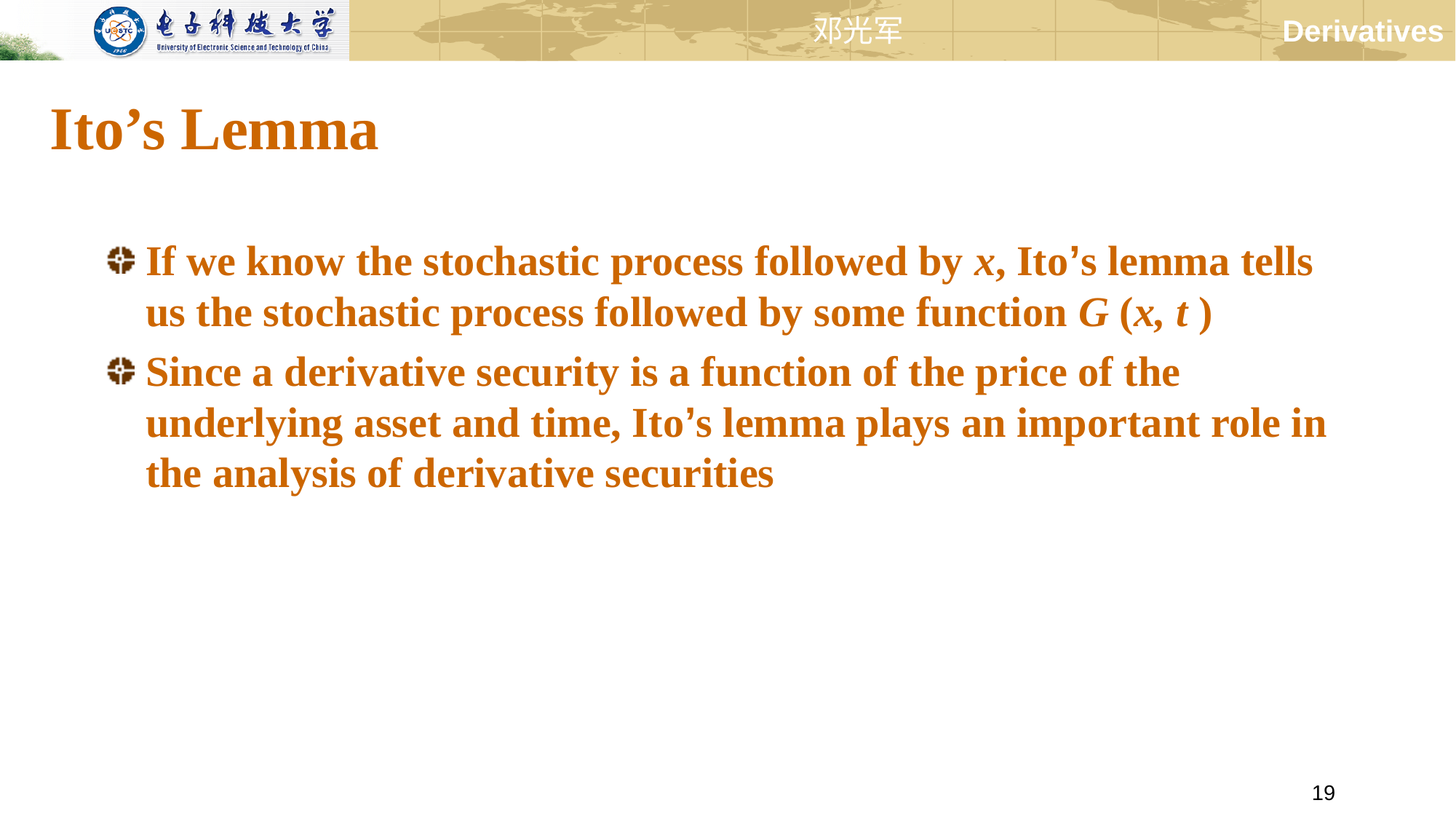

# Ito’s Lemma
If we know the stochastic process followed by x, Ito’s lemma tells us the stochastic process followed by some function G (x, t )
Since a derivative security is a function of the price of the underlying asset and time, Ito’s lemma plays an important role in the analysis of derivative securities